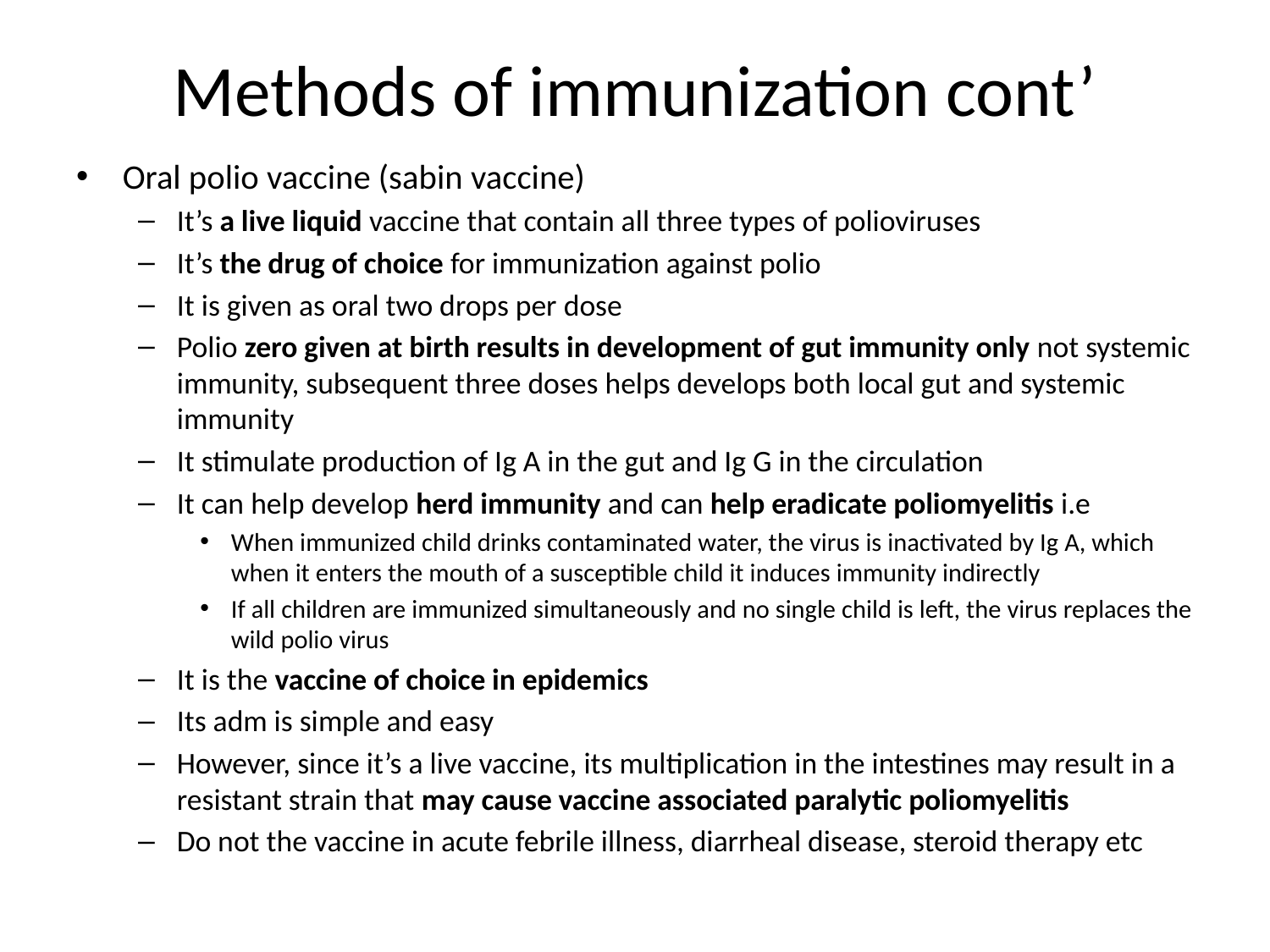

# Methods of immunization cont’
Oral polio vaccine (sabin vaccine)
It’s a live liquid vaccine that contain all three types of polioviruses
It’s the drug of choice for immunization against polio
It is given as oral two drops per dose
Polio zero given at birth results in development of gut immunity only not systemic immunity, subsequent three doses helps develops both local gut and systemic immunity
It stimulate production of Ig A in the gut and Ig G in the circulation
It can help develop herd immunity and can help eradicate poliomyelitis i.e
When immunized child drinks contaminated water, the virus is inactivated by Ig A, which when it enters the mouth of a susceptible child it induces immunity indirectly
If all children are immunized simultaneously and no single child is left, the virus replaces the wild polio virus
It is the vaccine of choice in epidemics
Its adm is simple and easy
However, since it’s a live vaccine, its multiplication in the intestines may result in a resistant strain that may cause vaccine associated paralytic poliomyelitis
Do not the vaccine in acute febrile illness, diarrheal disease, steroid therapy etc